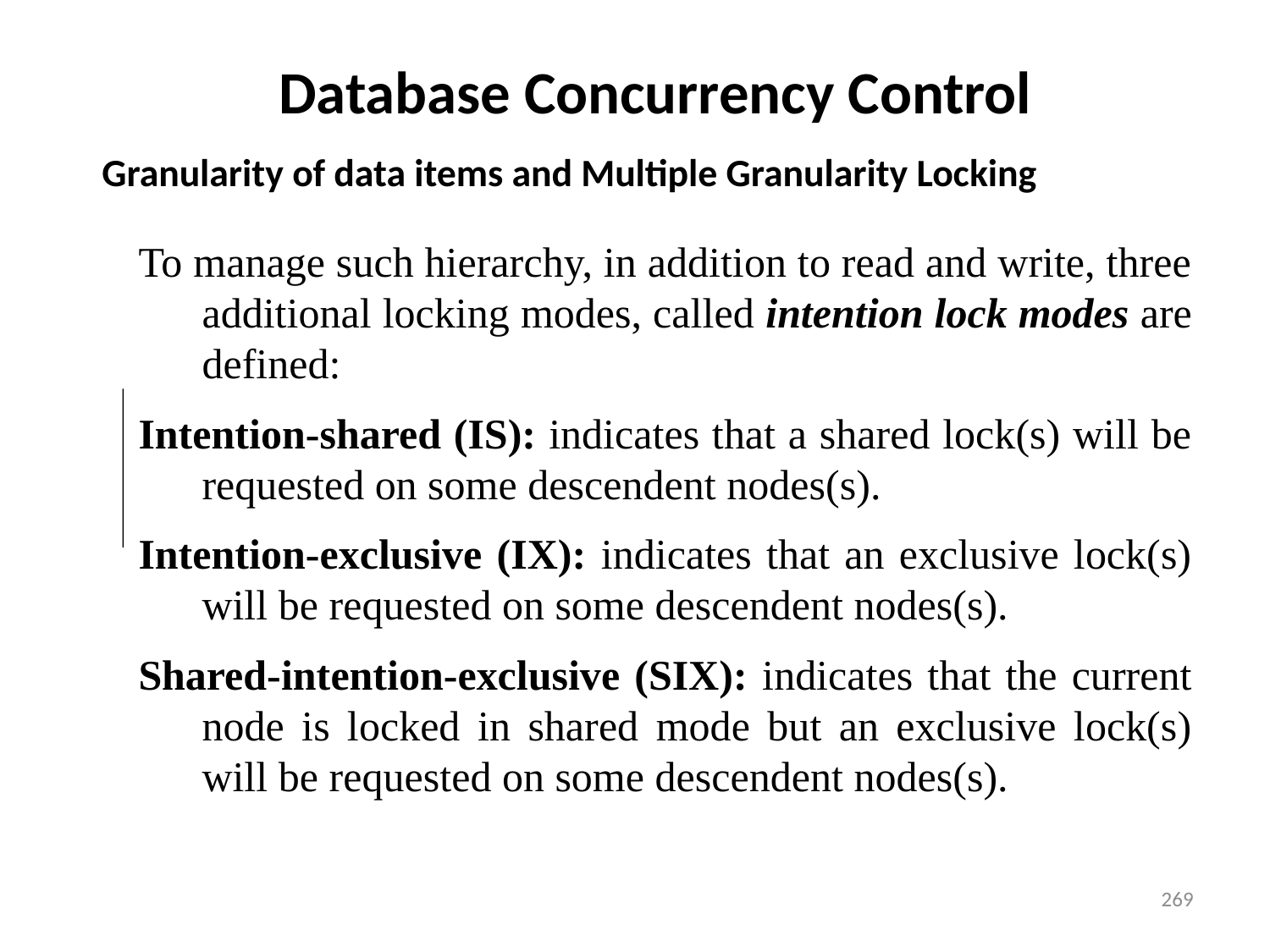

# Database Concurrency Control
Granularity of data items and Multiple Granularity Locking

To manage such hierarchy, in addition to read and write, three additional locking modes, called intention lock modes are defined:
Intention-shared (IS): indicates that a shared lock(s) will be requested on some descendent nodes(s).
Intention-exclusive (IX): indicates that an exclusive lock(s) will be requested on some descendent nodes(s).
Shared-intention-exclusive (SIX): indicates that the current node is locked in shared mode but an exclusive lock(s) will be requested on some descendent nodes(s).

269